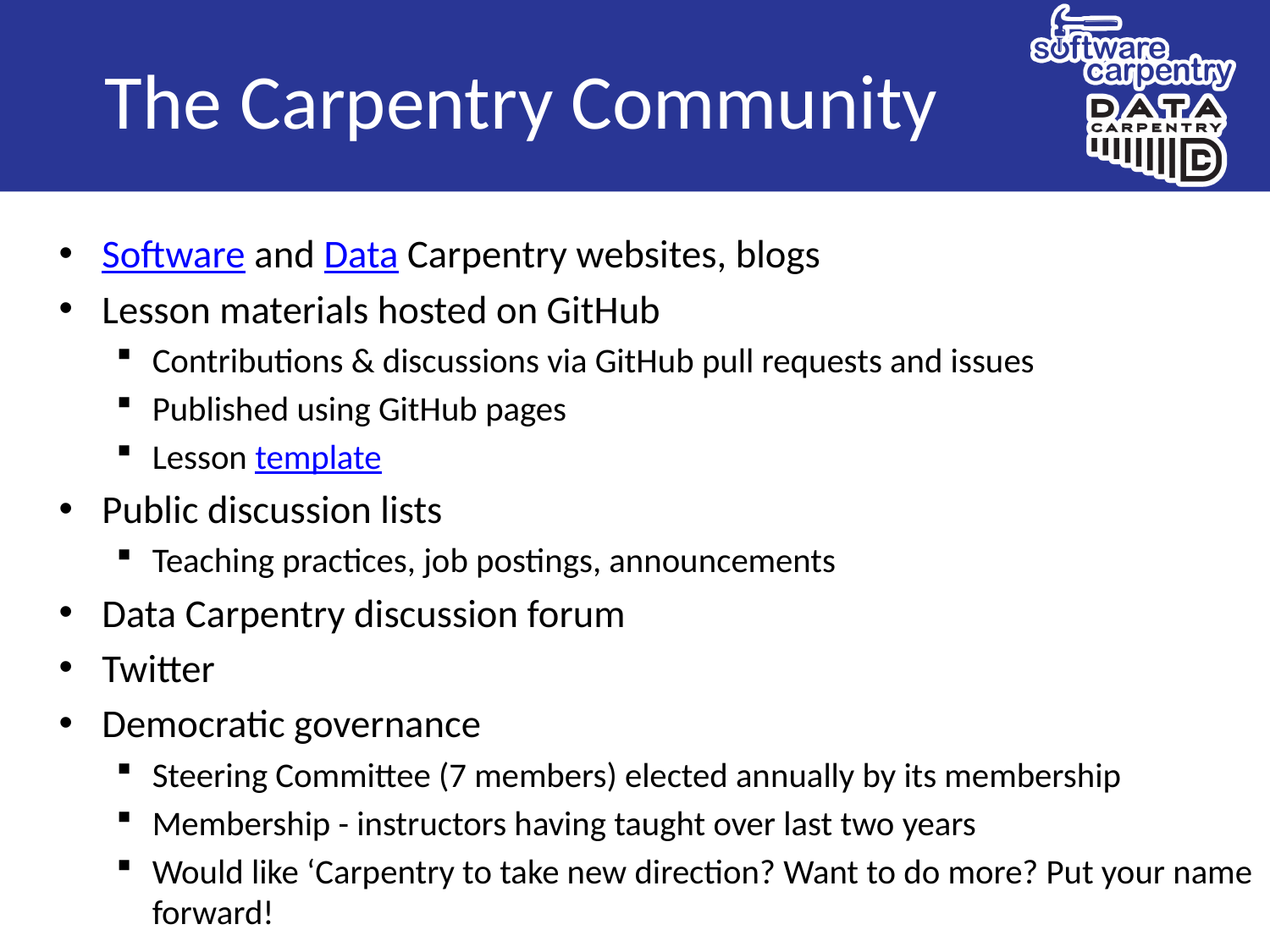

# The Carpentry Community
Software and Data Carpentry websites, blogs
Lesson materials hosted on GitHub
Contributions & discussions via GitHub pull requests and issues
Published using GitHub pages
Lesson template
Public discussion lists
Teaching practices, job postings, announcements
Data Carpentry discussion forum
Twitter
Democratic governance
Steering Committee (7 members) elected annually by its membership
Membership - instructors having taught over last two years
Would like ‘Carpentry to take new direction? Want to do more? Put your name forward!